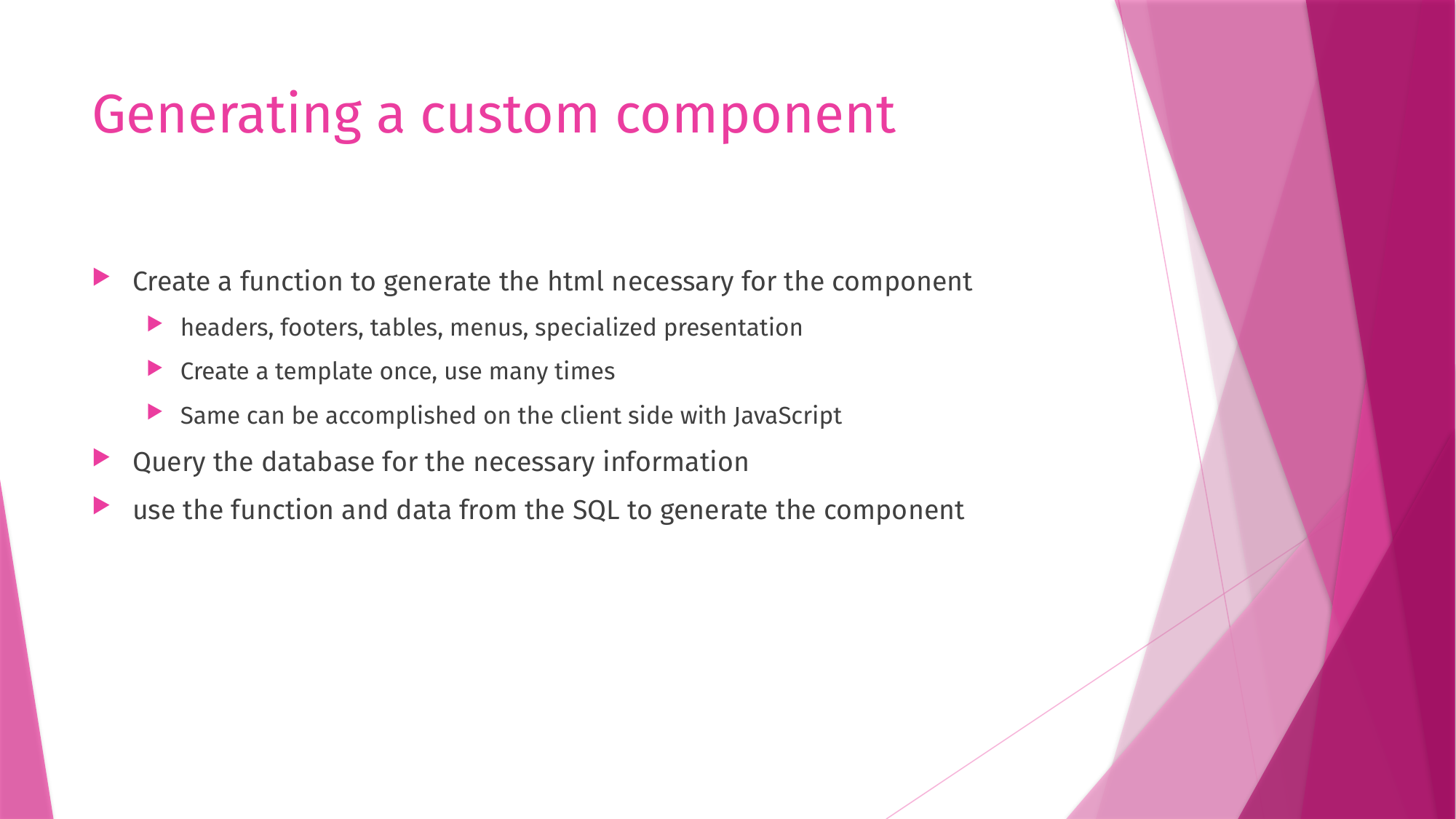

# Generating a custom component
Create a function to generate the html necessary for the component
headers, footers, tables, menus, specialized presentation
Create a template once, use many times
Same can be accomplished on the client side with JavaScript
Query the database for the necessary information
use the function and data from the SQL to generate the component